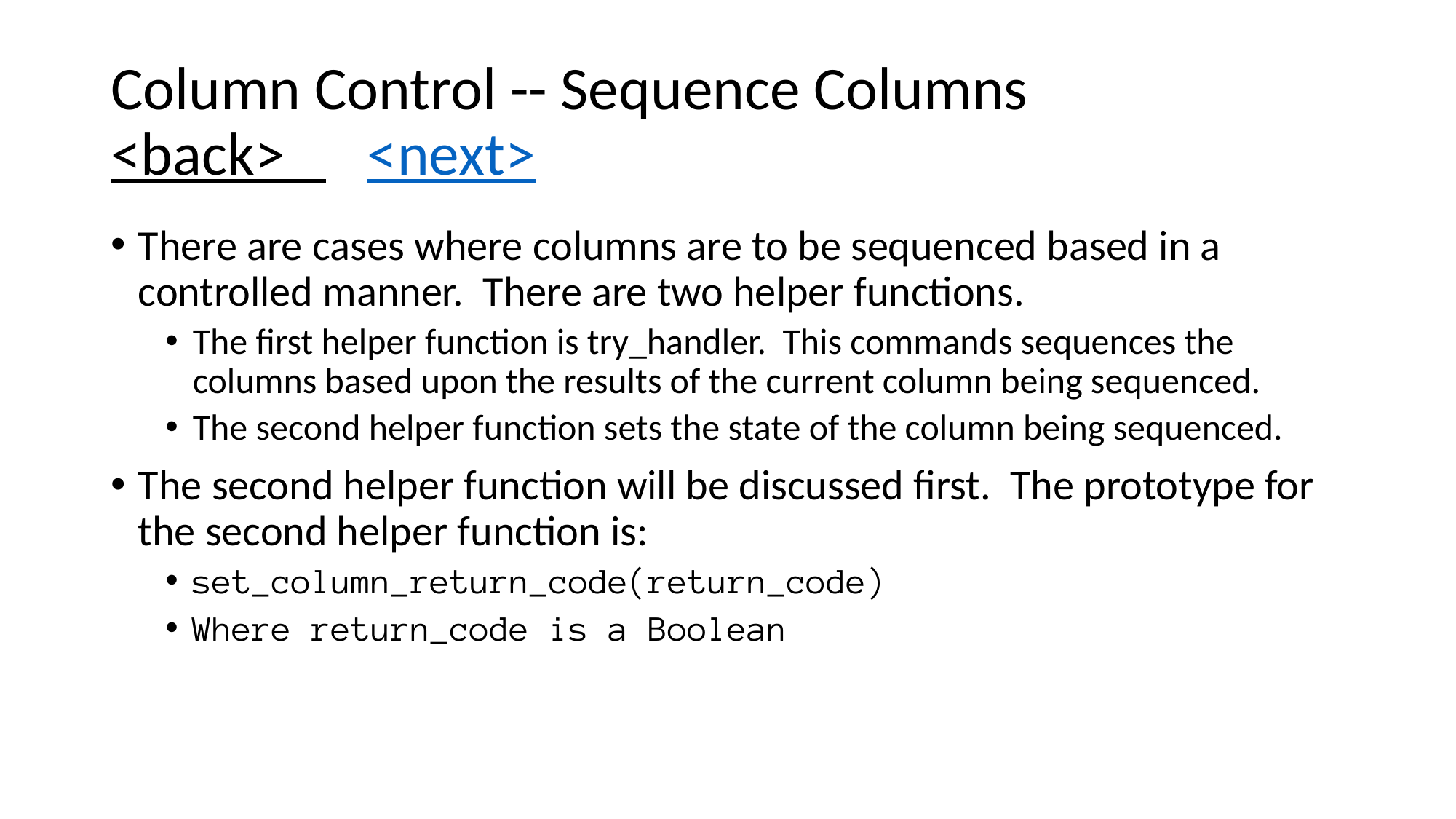

# Column Control -- Sequence Columns <back>      <next>
There are cases where columns are to be sequenced based in a controlled manner.  There are two helper functions.
The first helper function is try_handler.  This commands sequences the columns based upon the results of the current column being sequenced.
The second helper function sets the state of the column being sequenced.
The second helper function will be discussed first.  The prototype for the second helper function is:
set_column_return_code(return_code)
Where return_code is a Boolean